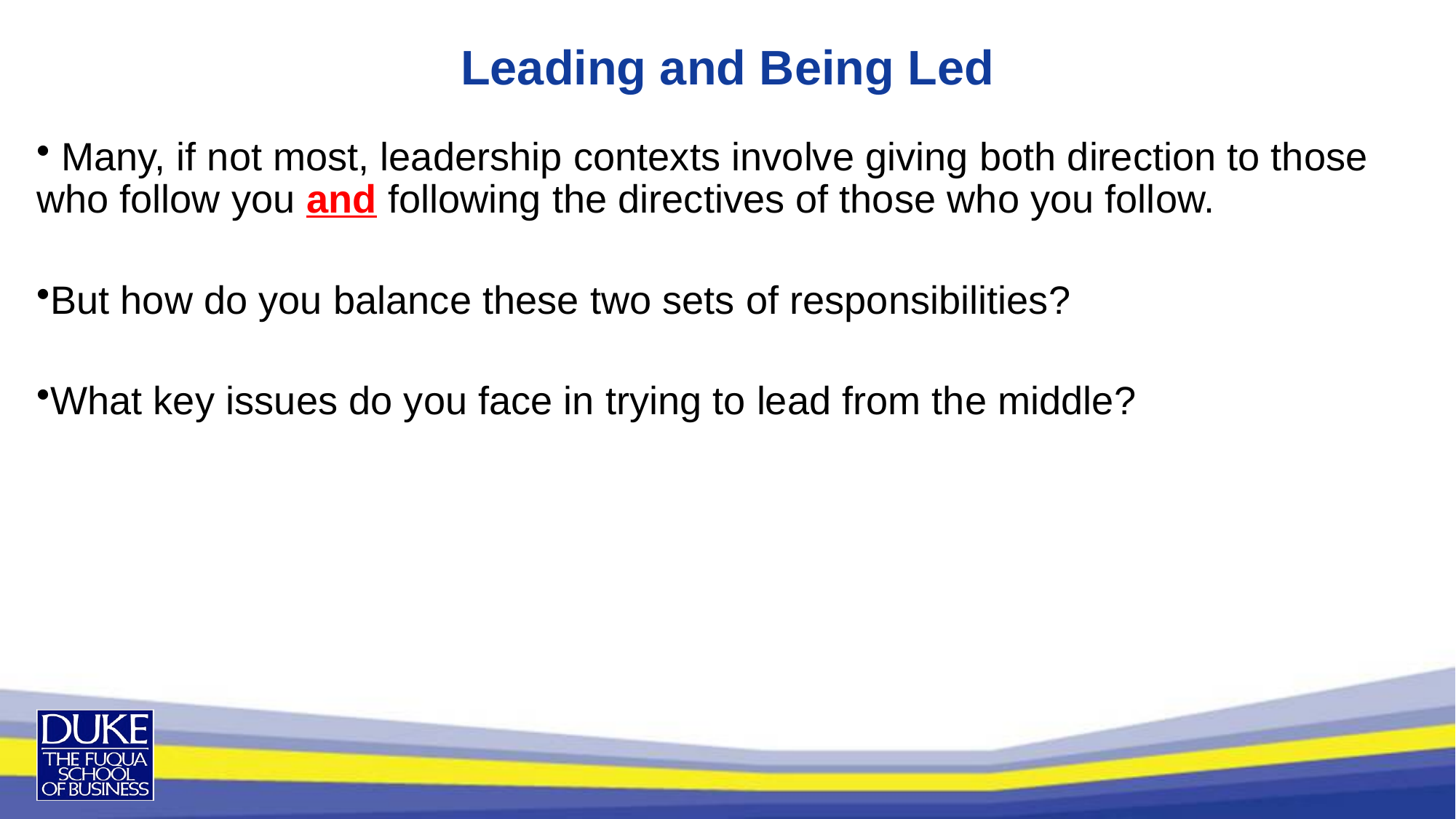

# Leading and Being Led
 Many, if not most, leadership contexts involve giving both direction to those who follow you and following the directives of those who you follow.

But how do you balance these two sets of responsibilities?

What key issues do you face in trying to lead from the middle?